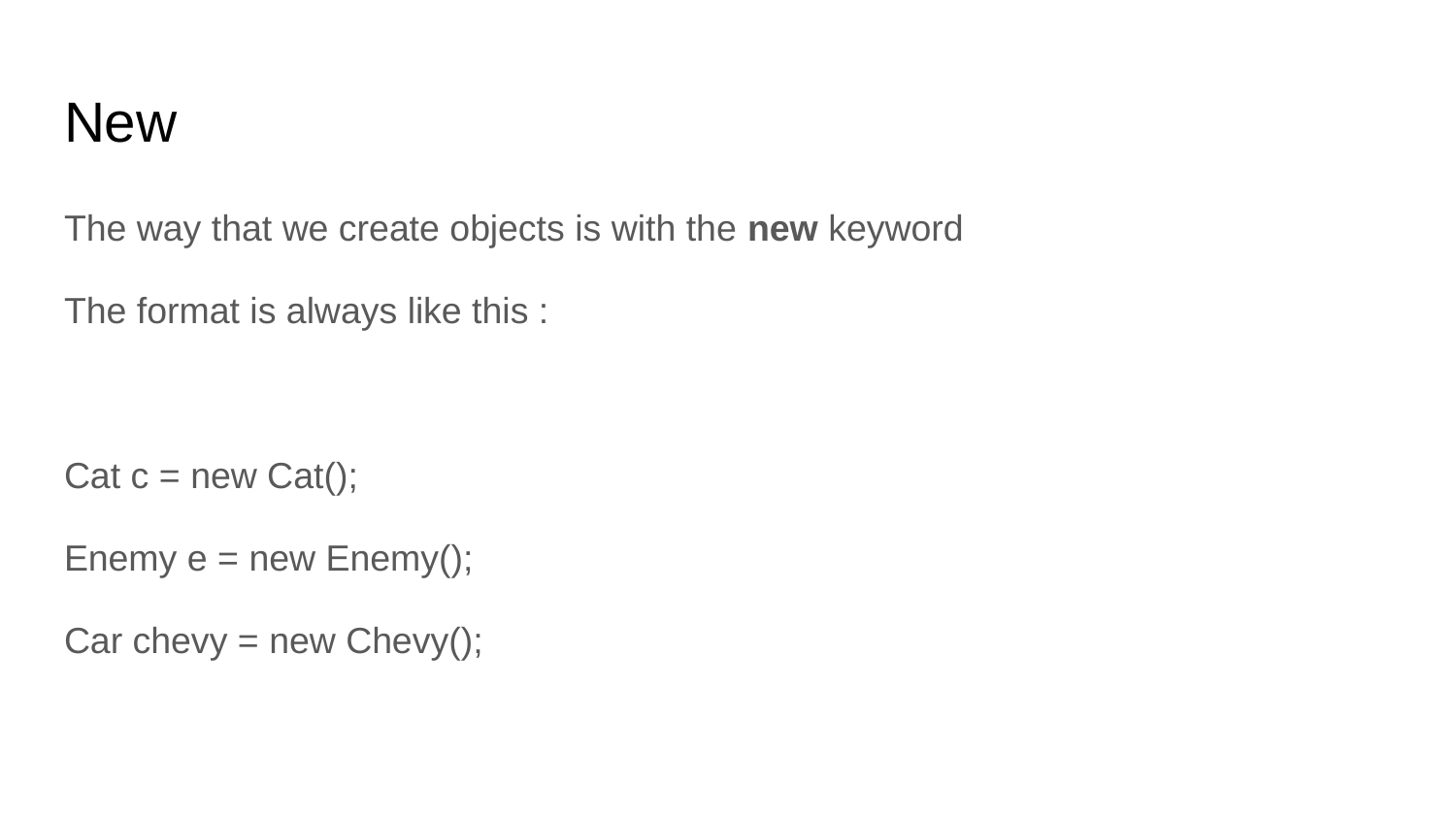

# New
The way that we create objects is with the new keyword
The format is always like this :

Cat c = new Cat();
Enemy e = new Enemy();
Car chevy = new Chevy();